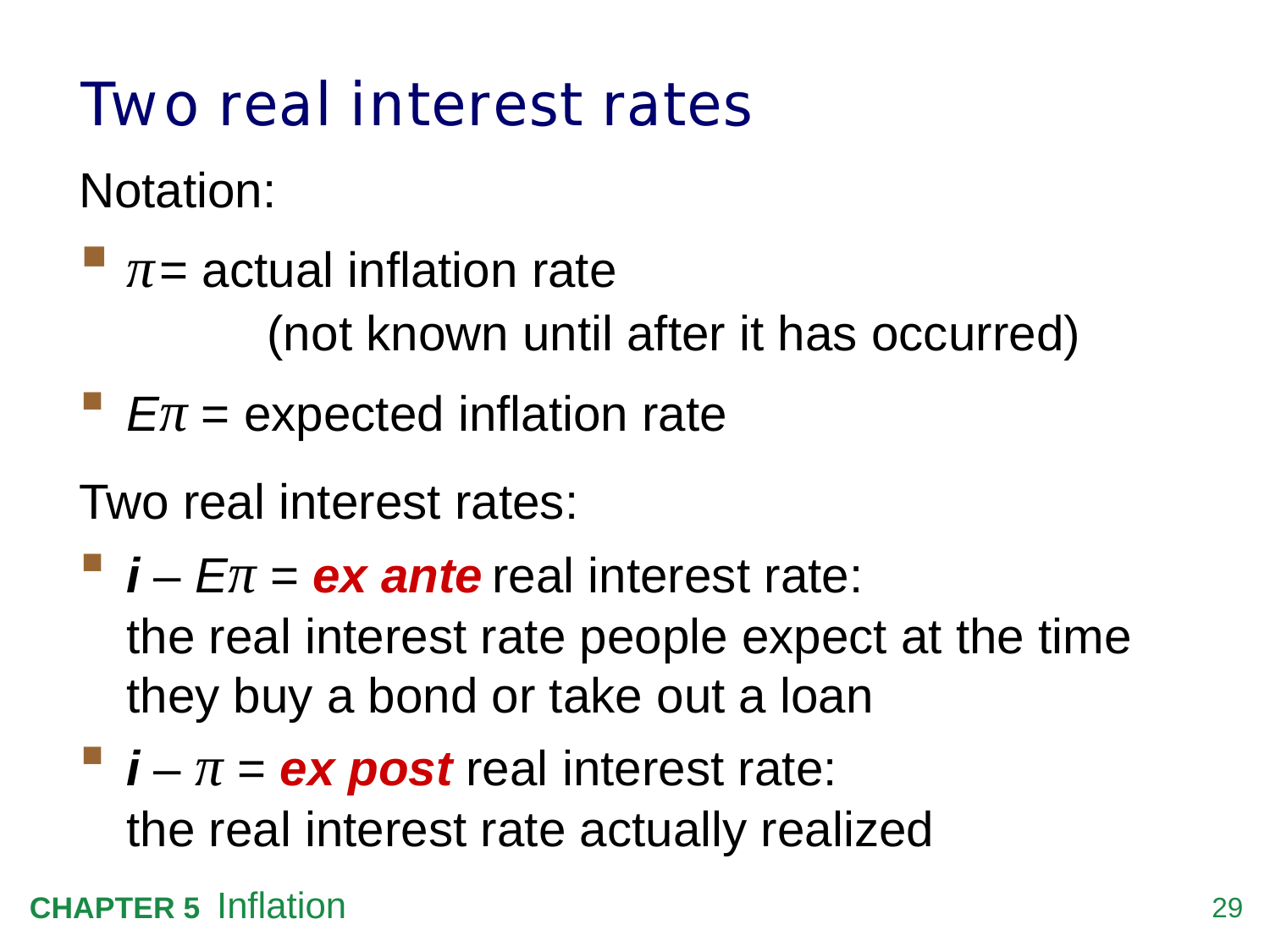

# Two real interest rates
Notation:
π = actual inflation rate
	 (not known until after it has occurred)
Eπ = expected inflation rate
Two real interest rates:
i – Eπ = ex ante  real interest rate:
the real interest rate people expect at the time they buy a bond or take out a loan
i – π = ex post   real interest rate:
the real interest rate actually realized